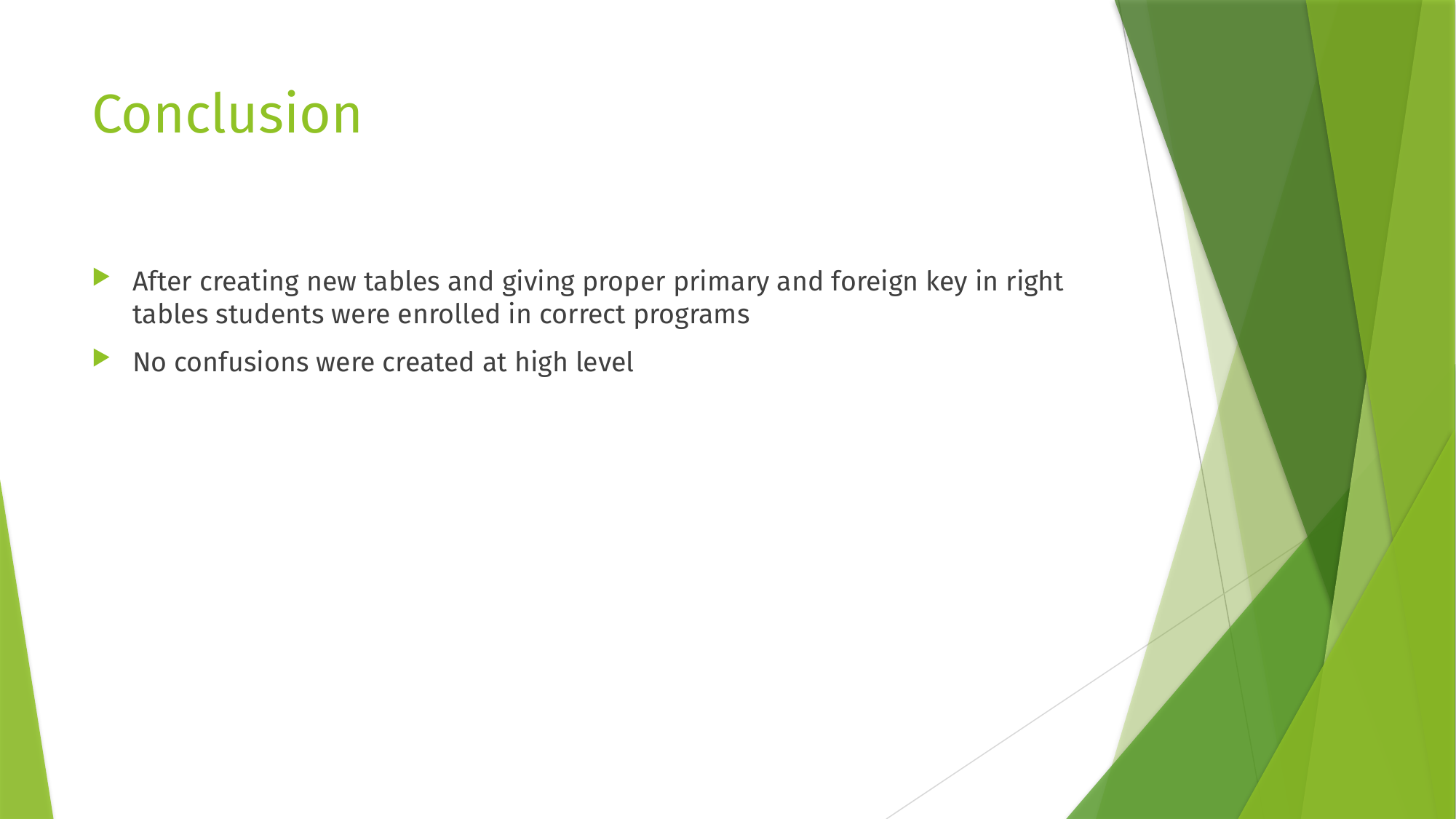

# Conclusion
After creating new tables and giving proper primary and foreign key in right tables students were enrolled in correct programs
No confusions were created at high level